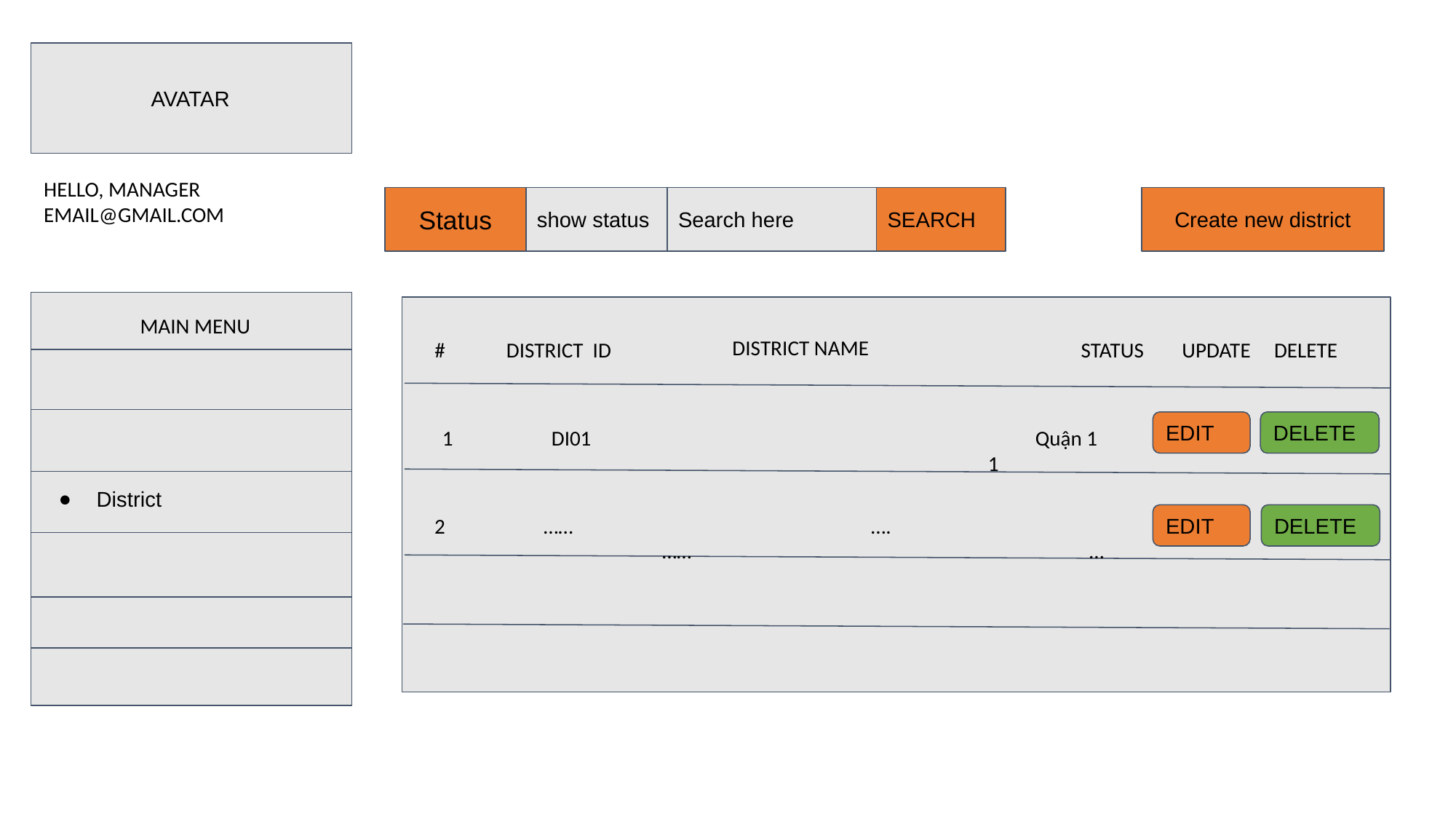

AVATAR
HELLO, MANAGER
EMAIL@GMAIL.COM
Status
show status
SEARCH
Create new district
Search here
District

MAIN MENU
DISTRICT NAME
#
STATUS
DISTRICT  ID
UPDATE
DELETE
EDIT
DELETE
1	DI01	    			          Quận 1					1
2	……			….				  ……				…
EDIT
DELETE